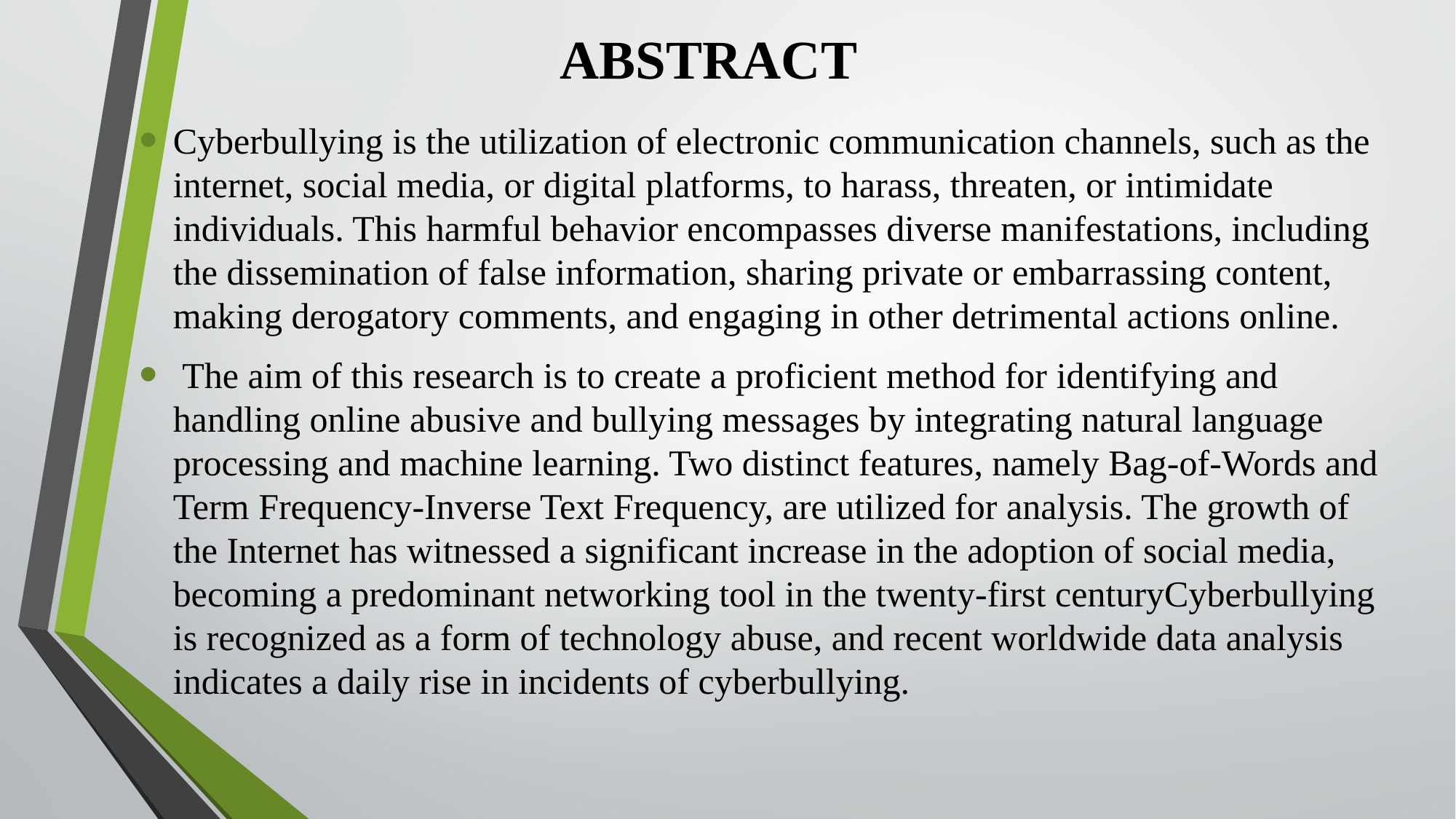

# ABSTRACT
Cyberbullying is the utilization of electronic communication channels, such as the internet, social media, or digital platforms, to harass, threaten, or intimidate individuals. This harmful behavior encompasses diverse manifestations, including the dissemination of false information, sharing private or embarrassing content, making derogatory comments, and engaging in other detrimental actions online.
 The aim of this research is to create a proficient method for identifying and handling online abusive and bullying messages by integrating natural language processing and machine learning. Two distinct features, namely Bag-of-Words and Term Frequency-Inverse Text Frequency, are utilized for analysis. The growth of the Internet has witnessed a significant increase in the adoption of social media, becoming a predominant networking tool in the twenty-first centuryCyberbullying is recognized as a form of technology abuse, and recent worldwide data analysis indicates a daily rise in incidents of cyberbullying.